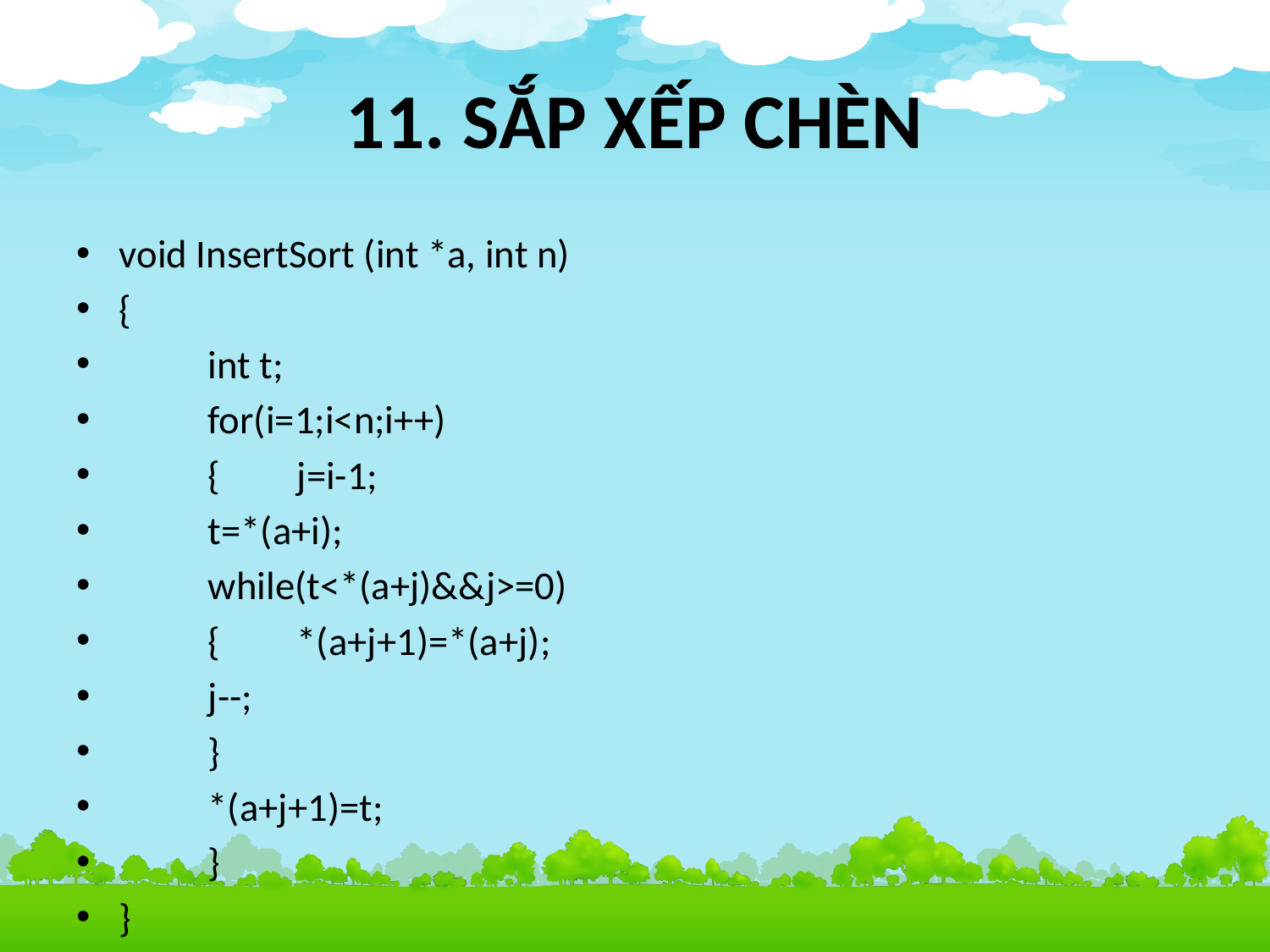

# 11. SẮP XẾP CHÈN
void InsertSort (int *a, int n)
{
	int t;
	for(i=1;i<n;i++)
	{	j=i-1;
		t=*(a+i);
		while(t<*(a+j)&&j>=0)
		{	*(a+j+1)=*(a+j);
			j--;
		}
		*(a+j+1)=t;
	}
}